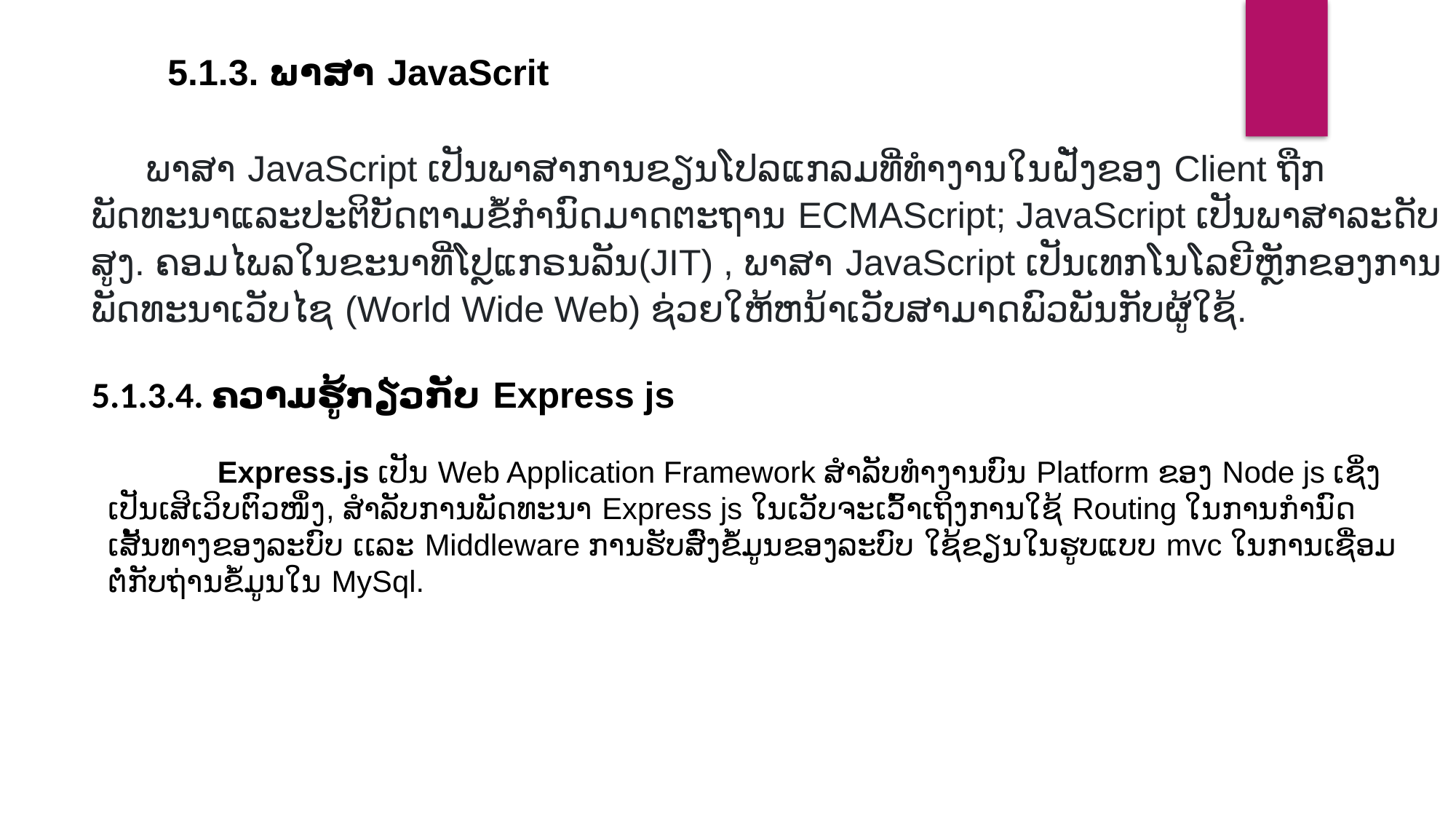

5.1.3. ພາສາ JavaScrit
ພາສາ JavaScript ເປັນພາສາການຂຽນໂປລແກລມທີ່ທໍາງານໃນຝັ່ງຂອງ Client ຖືກພັດທະນາແລະປະຕິບັດຕາມຂໍ້ກໍານົດມາດຕະຖານ ECMAScript; JavaScript ເປັນພາສາລະດັບສູງ. ຄອມໄພລໃນຂະນາທີ່ໂປຼແກຣນລັນ(JIT) , ພາສາ JavaScript ເປັນເທກໂນໂລຍີຫຼັກຂອງການພັດທະນາເວັບໄຊ (World Wide Web) ຊ່ວຍໃຫ້ຫນ້າເວັບສາມາດພົວພັນກັບຜູ້ໃຊ້.
5.1.3.4. ຄວາມຮູ້ກຽ່ວກັບ Express js
	Express.js ເປັນ Web Application Framework ສຳລັບທໍາງານບົນ Platform ຂອງ Node js ເຊິ່ງເປັນເສິເວິບຕົວໜຶ່ງ, ສໍາລັບການພັດທະນາ Express js ໃນເວັບຈະເວົ້າເຖິງການໃຊ້ Routing ໃນການກຳນົດເສັ້ນທາງຂອງລະບົບ ເເລະ Middleware ການຮັບສົ່ງຂໍ້ມູນຂອງລະບົບ ໃຊ້ຂຽນໃນຮູບແບບ mvc ໃນການເຊື່ອມຕໍ່ກັບຖ່ານຂໍ້ມູນໃນ MySql.